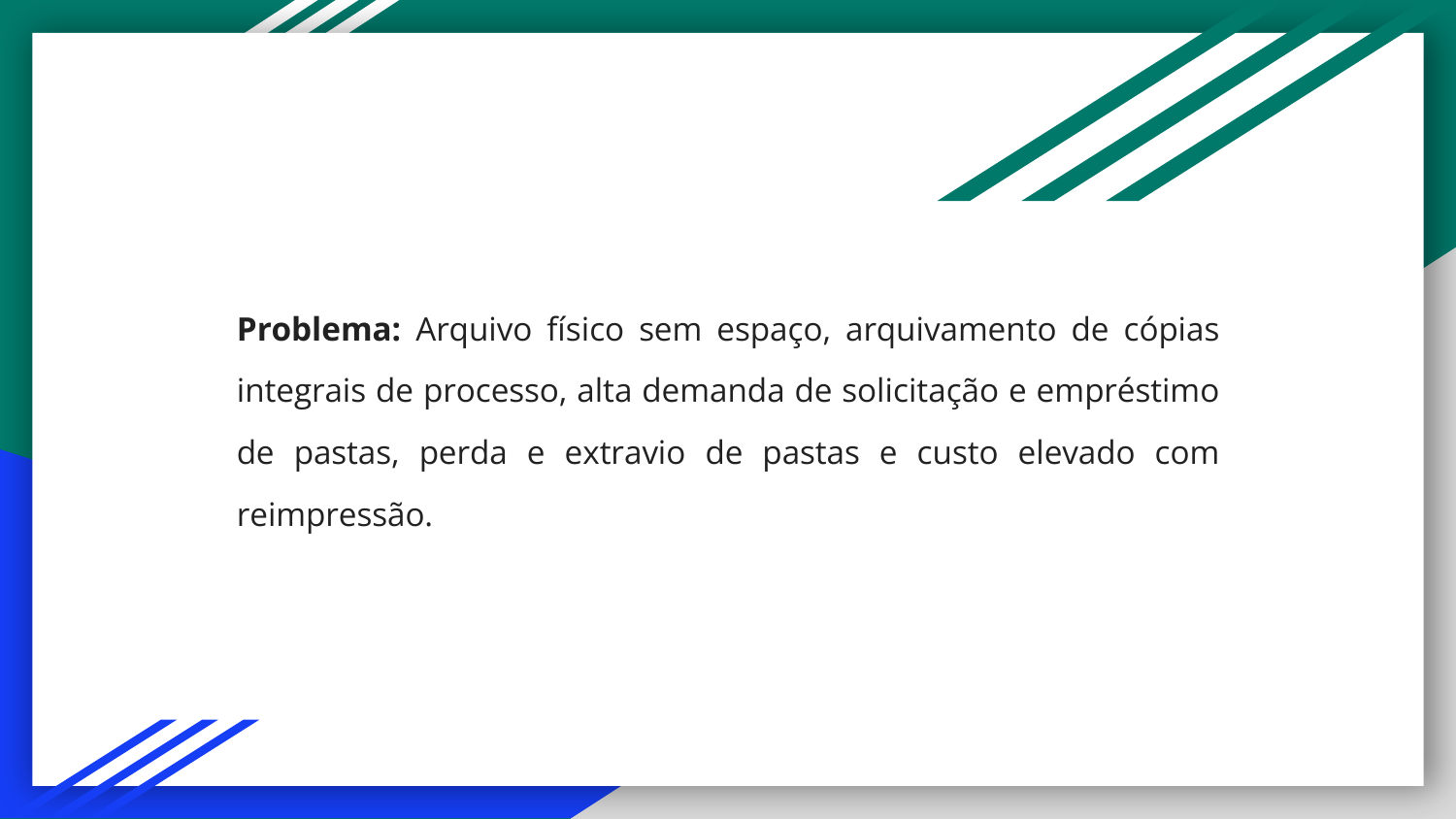

# Problema: Arquivo físico sem espaço, arquivamento de cópias integrais de processo, alta demanda de solicitação e empréstimo de pastas, perda e extravio de pastas e custo elevado com reimpressão.